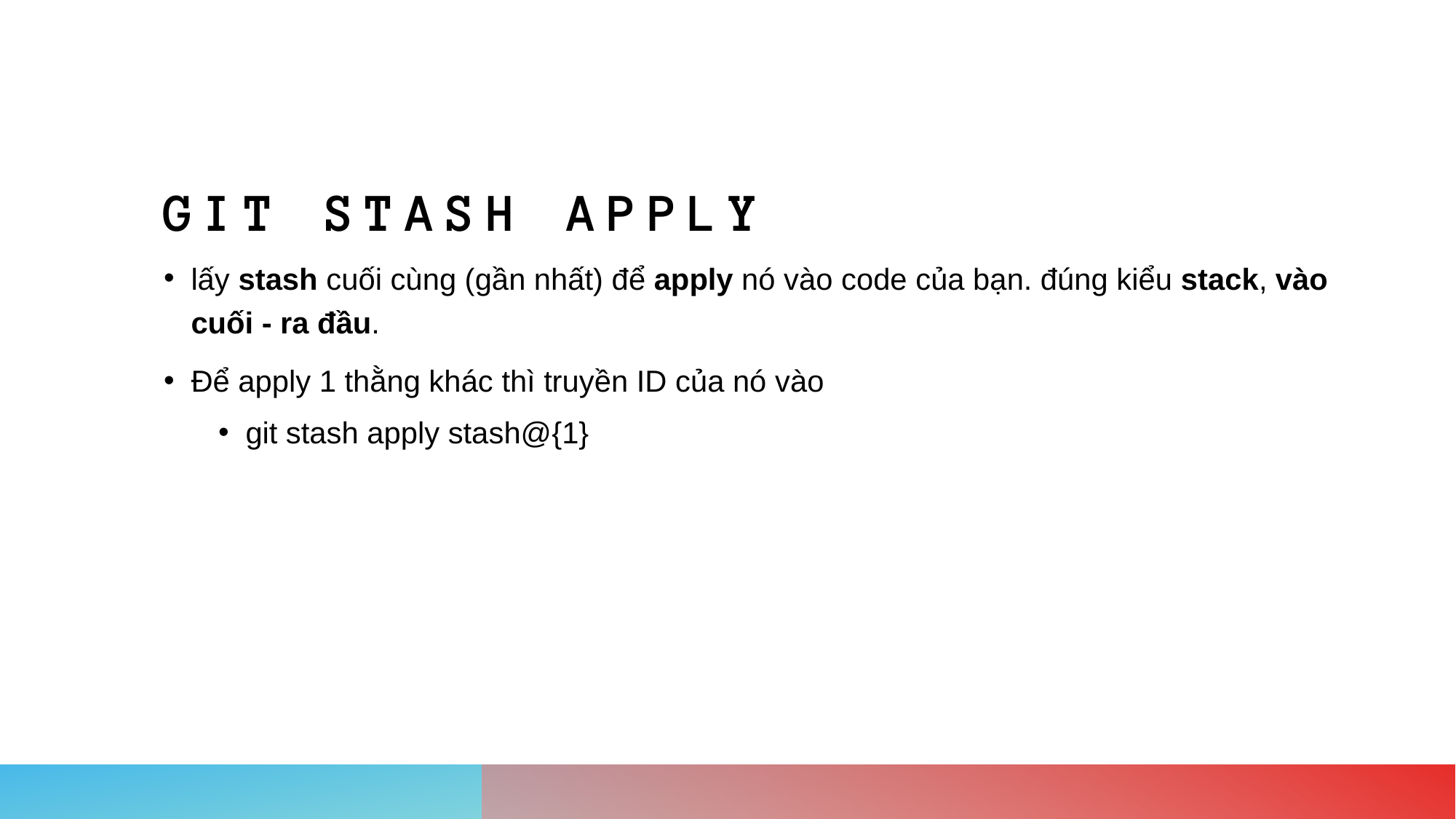

# Git stash apply
lấy stash cuối cùng (gần nhất) để apply nó vào code của bạn. đúng kiểu stack, vào cuối - ra đầu.
Để apply 1 thằng khác thì truyền ID của nó vào
git stash apply stash@{1}